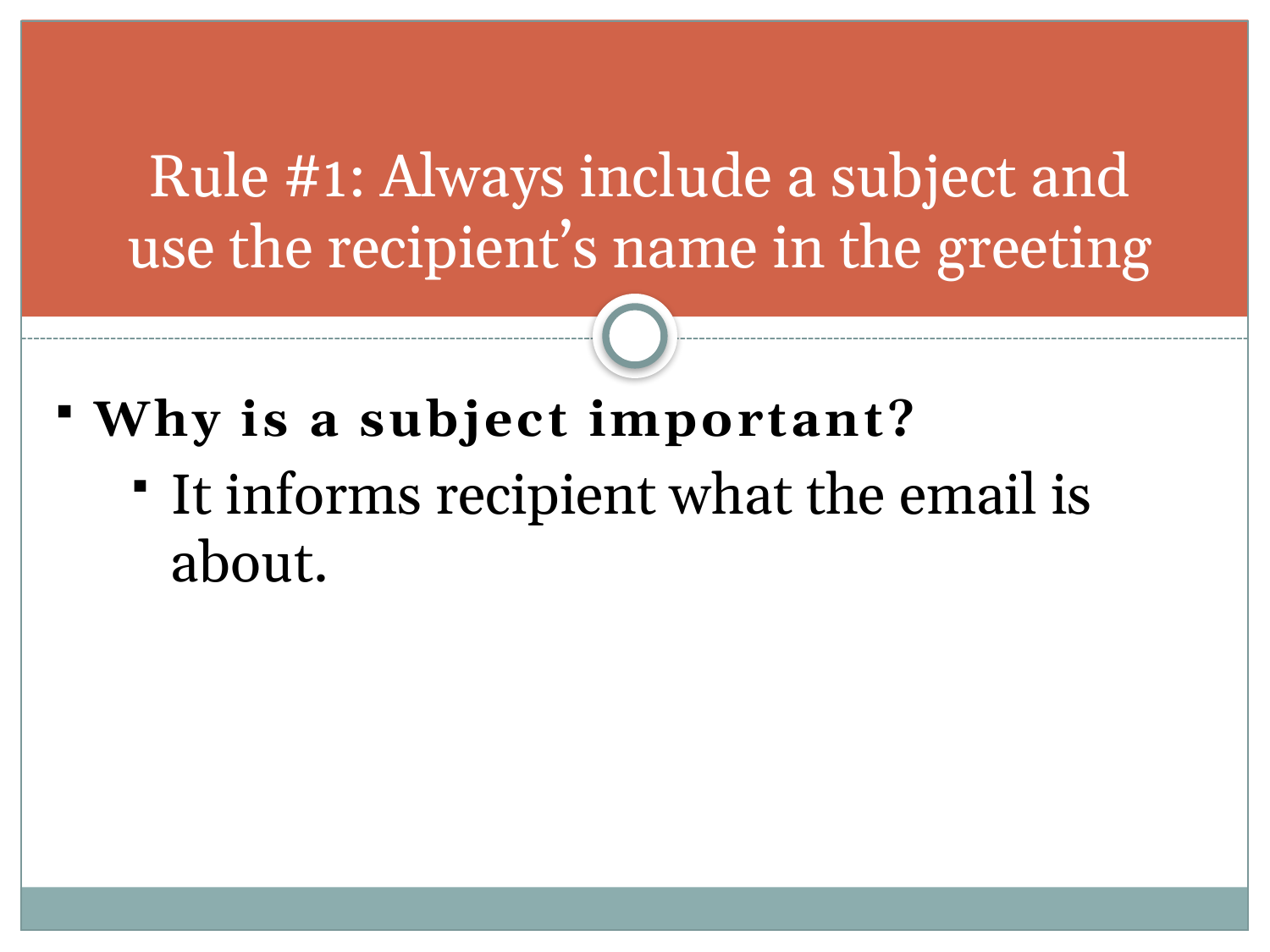

# Rule #1: Always include a subject and use the recipient’s name in the greeting
Why is a subject important?
It informs recipient what the email is about.